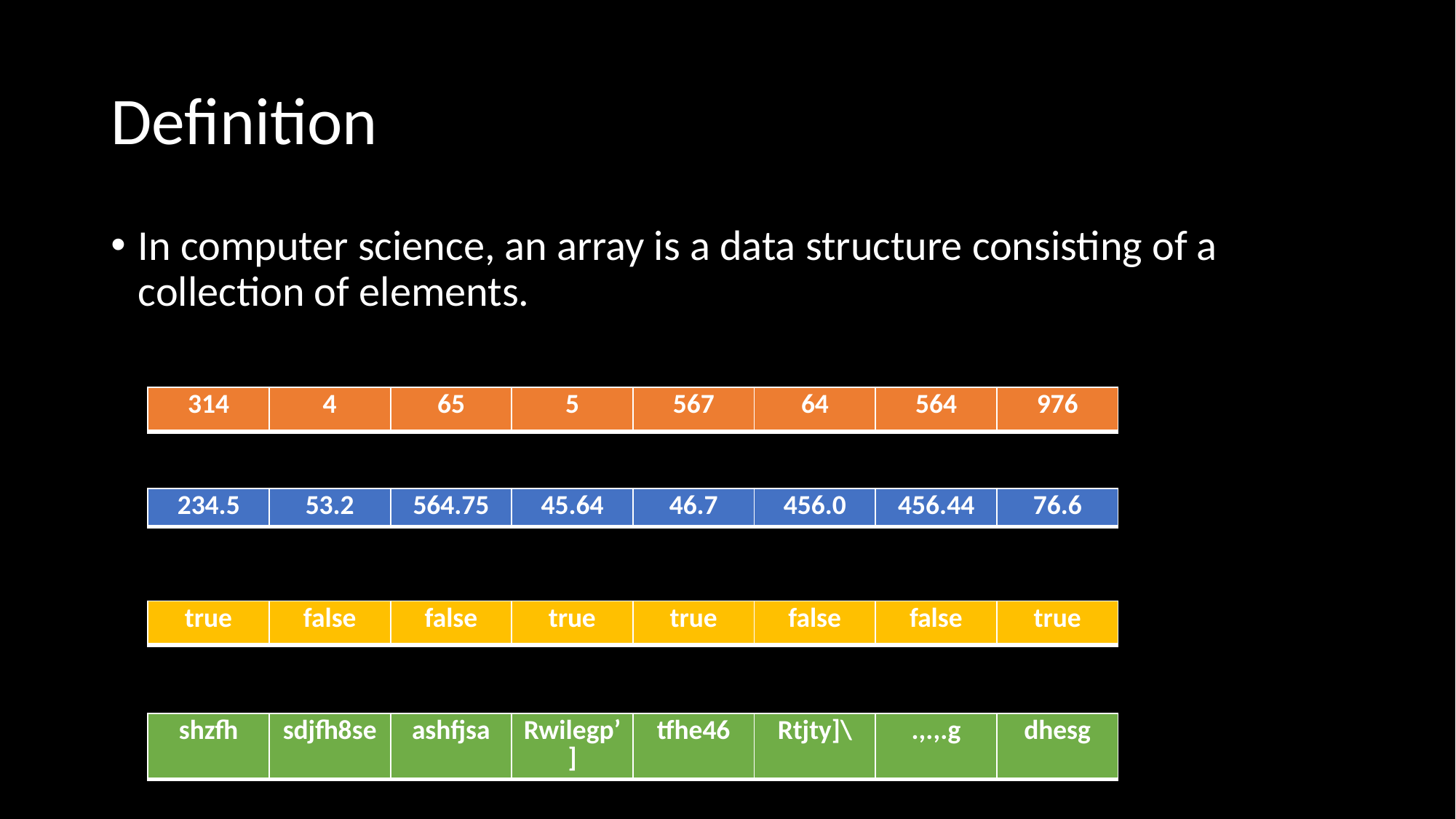

# Definition
In computer science, an array is a data structure consisting of a collection of elements.
| 314 | 4 | 65 | 5 | 567 | 64 | 564 | 976 |
| --- | --- | --- | --- | --- | --- | --- | --- |
| 234.5 | 53.2 | 564.75 | 45.64 | 46.7 | 456.0 | 456.44 | 76.6 |
| --- | --- | --- | --- | --- | --- | --- | --- |
| true | false | false | true | true | false | false | true |
| --- | --- | --- | --- | --- | --- | --- | --- |
| shzfh | sdjfh8se | ashfjsa | Rwilegp’] | tfhe46 | Rtjty]\ | .,.,.g | dhesg |
| --- | --- | --- | --- | --- | --- | --- | --- |